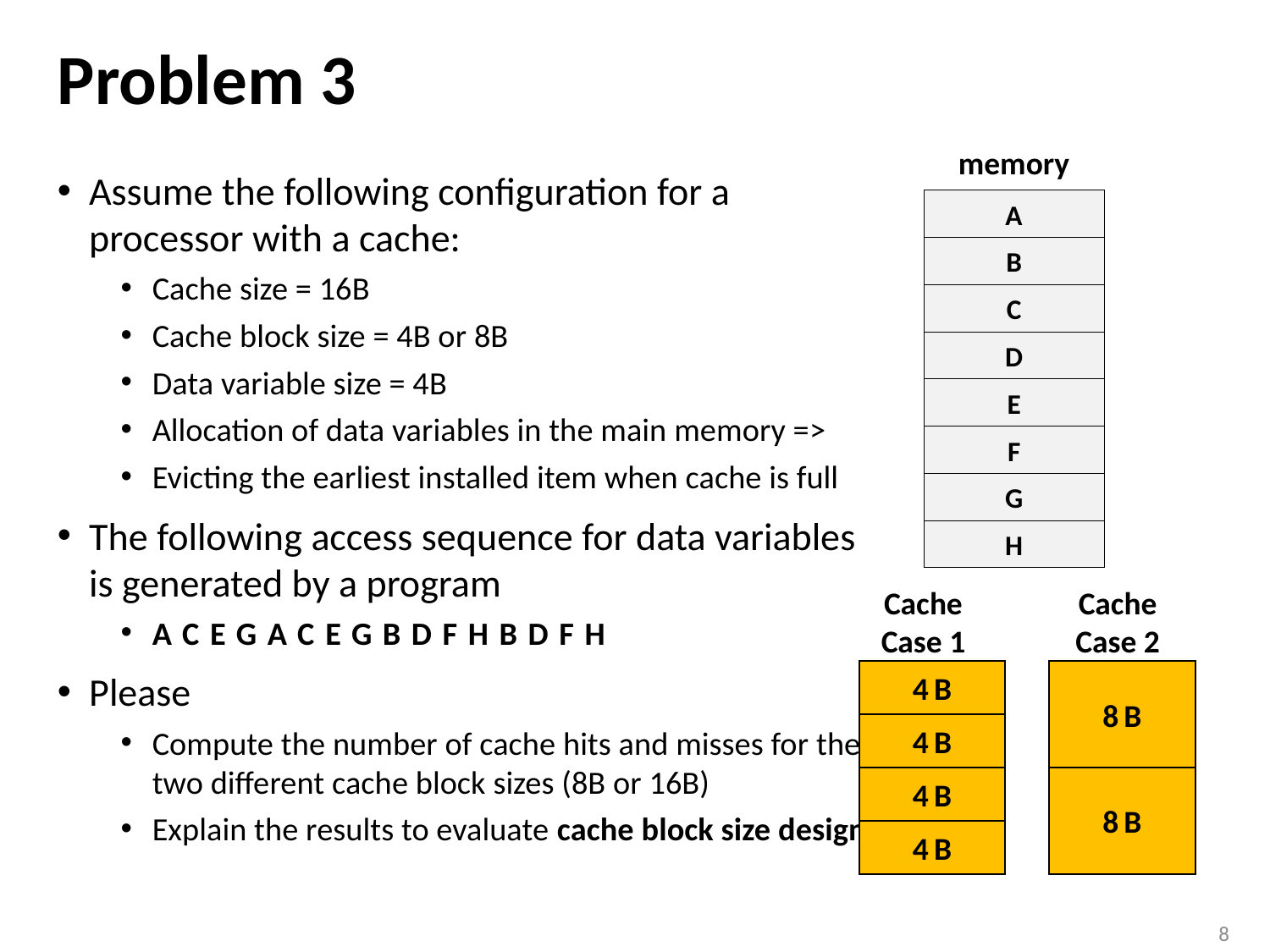

# Problem 3
memory
A
B
C
D
E
F
G
H
Cache
Case 1
Cache
Case 2
4B
8B
4B
4B
8B
4B
Assume the following configuration for a processor with a cache:
Cache size = 16B
Cache block size = 4B or 8B
Data variable size = 4B
Allocation of data variables in the main memory =>
Evicting the earliest installed item when cache is full
The following access sequence for data variables is generated by a program
ACEGACEGBDFHBDFH
Please
Compute the number of cache hits and misses for the two different cache block sizes (8B or 16B)
Explain the results to evaluate cache block size design

8